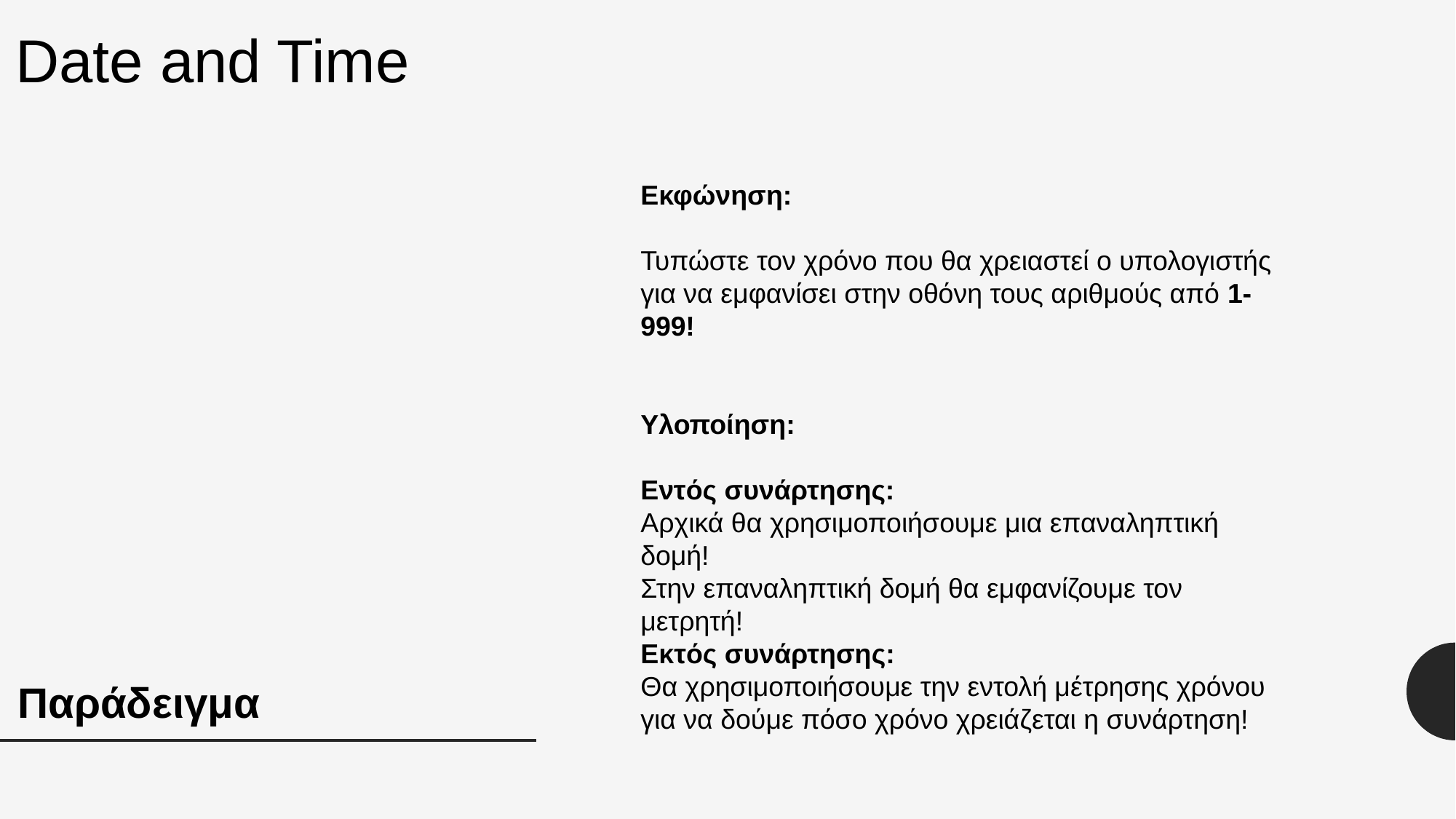

Date and Time
Εκφώνηση:

Τυπώστε τον χρόνο που θα χρειαστεί ο υπολογιστής για να εμφανίσει στην οθόνη τους αριθμούς από 1-999!

Υλοποίηση:

Εντός συνάρτησης:
Αρχικά θα χρησιμοποιήσουμε μια επαναληπτική δομή!
Στην επαναληπτική δομή θα εμφανίζουμε τον μετρητή!
Εκτός συνάρτησης:
Θα χρησιμοποιήσουμε την εντολή μέτρησης χρόνου για να δούμε πόσο χρόνο χρειάζεται η συνάρτηση!
Παράδειγμα